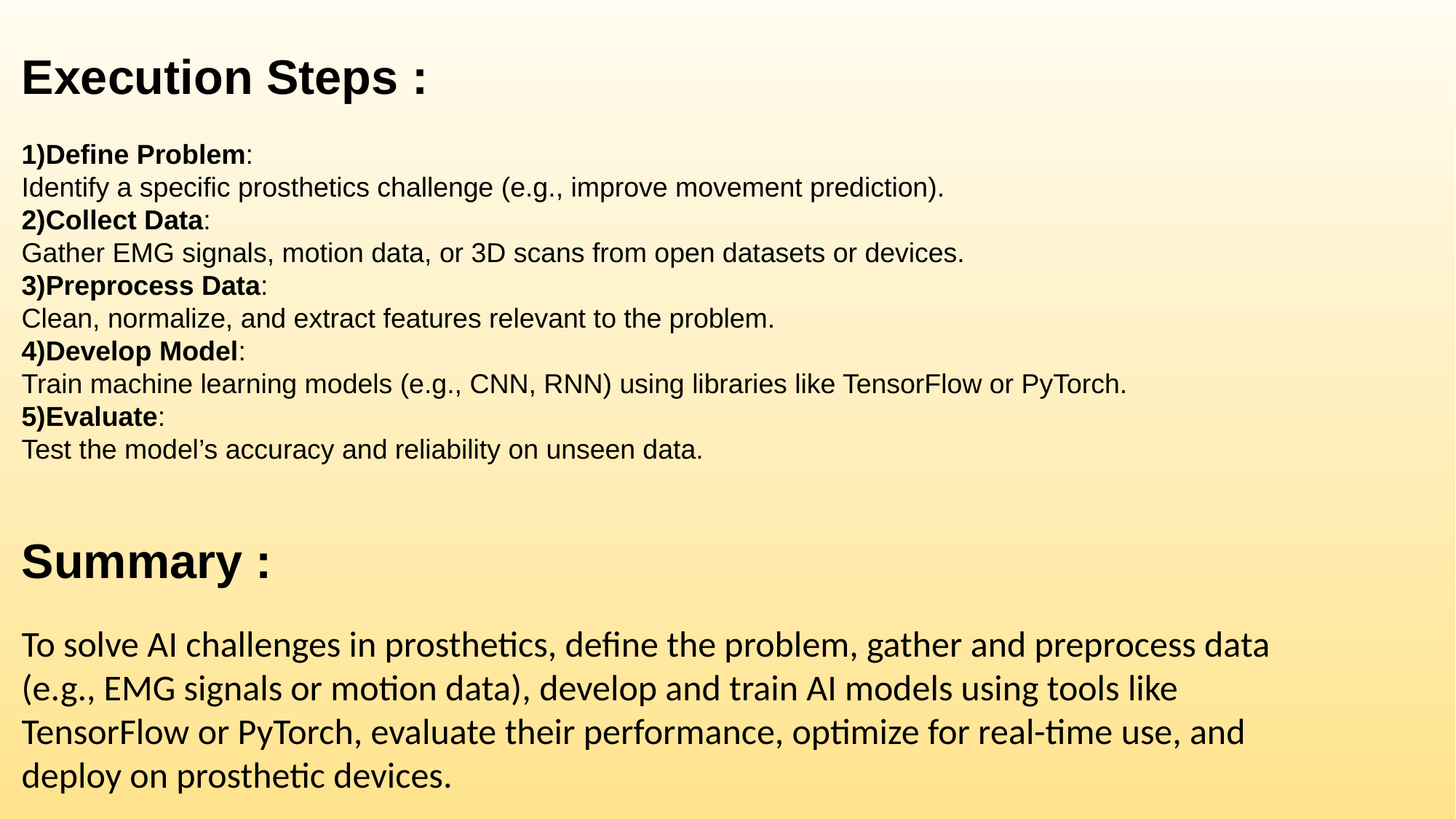

Execution Steps :

1)Define Problem:
Identify a specific prosthetics challenge (e.g., improve movement prediction).
2)Collect Data:
Gather EMG signals, motion data, or 3D scans from open datasets or devices.
3)Preprocess Data:
Clean, normalize, and extract features relevant to the problem.
4)Develop Model:
Train machine learning models (e.g., CNN, RNN) using libraries like TensorFlow or PyTorch.
5)Evaluate:
Test the model’s accuracy and reliability on unseen data.

Summary :

To solve AI challenges in prosthetics, define the problem, gather and preprocess data (e.g., EMG signals or motion data), develop and train AI models using tools like TensorFlow or PyTorch, evaluate their performance, optimize for real-time use, and deploy on prosthetic devices.